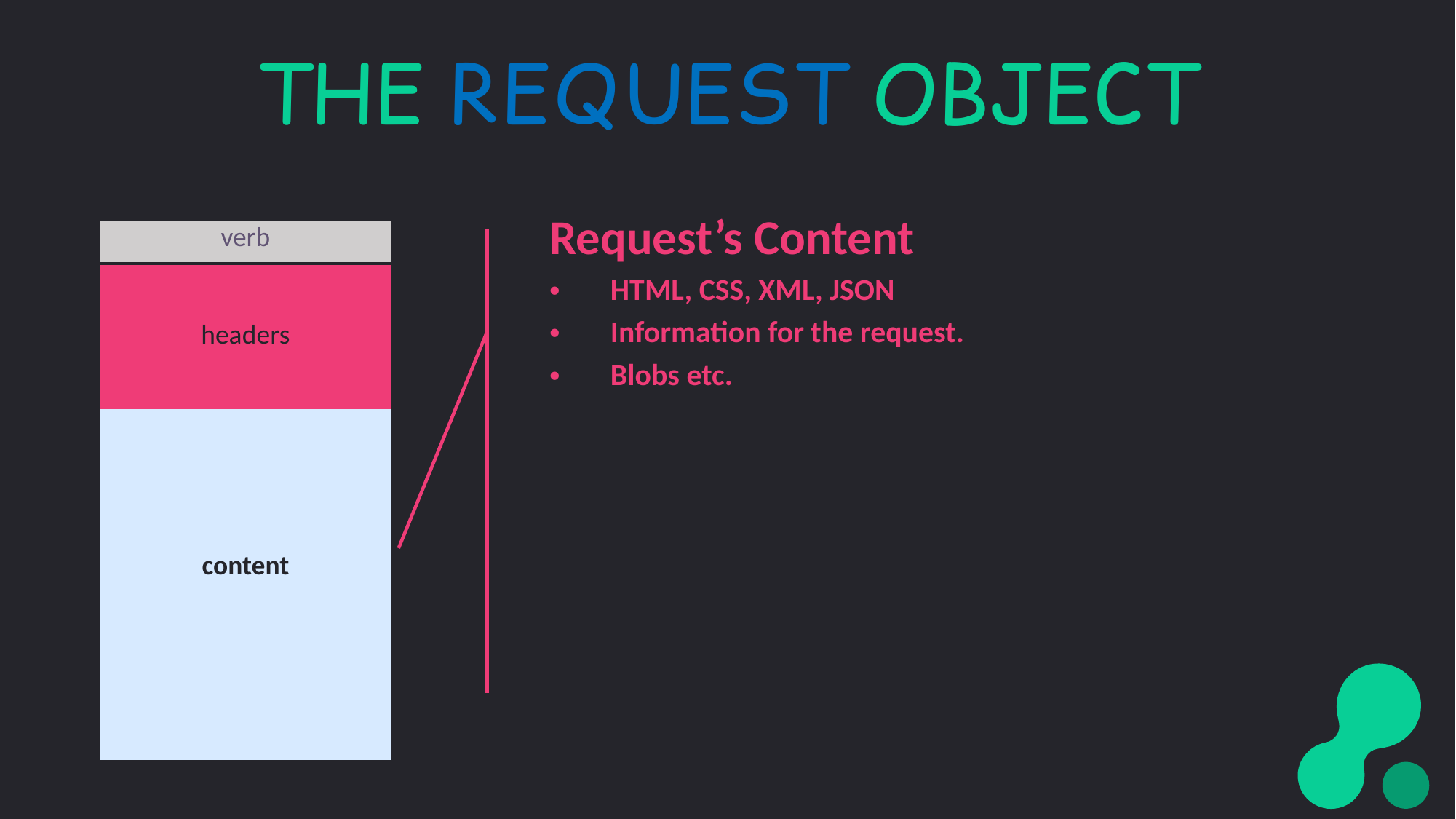

# The Request OBJECT
Request’s Content
HTML, CSS, XML, JSON
Information for the request.
Blobs etc.
| verb |
| --- |
| headers |
| content |